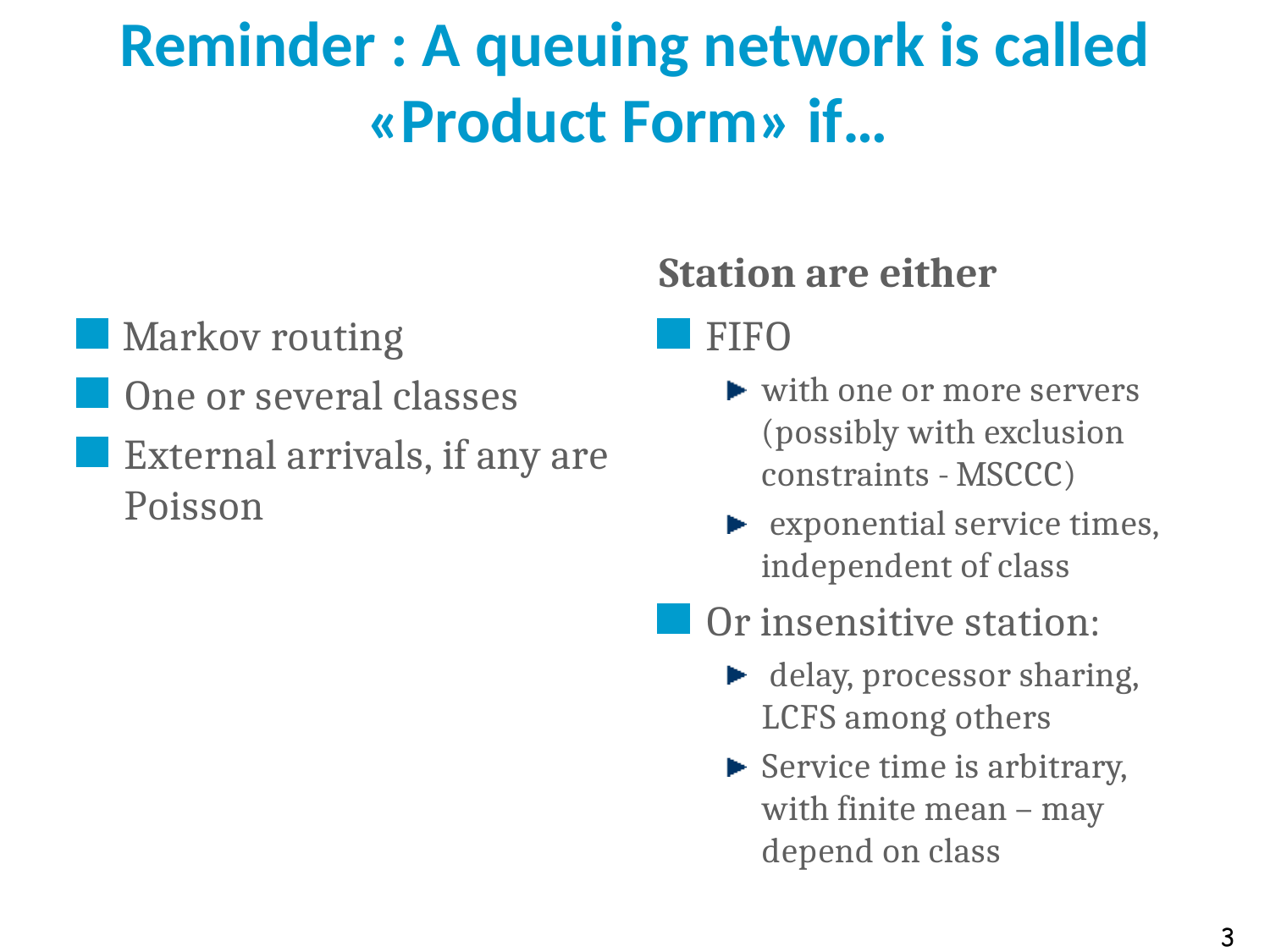

# Reminder : A queuing network is called «Product Form» if…
Station are either
FIFO
with one or more servers (possibly with exclusion constraints - MSCCC)
 exponential service times, independent of class
Or insensitive station:
 delay, processor sharing, LCFS among others
Service time is arbitrary, with finite mean – may depend on class

Markov routing
One or several classes
External arrivals, if any are Poisson
3